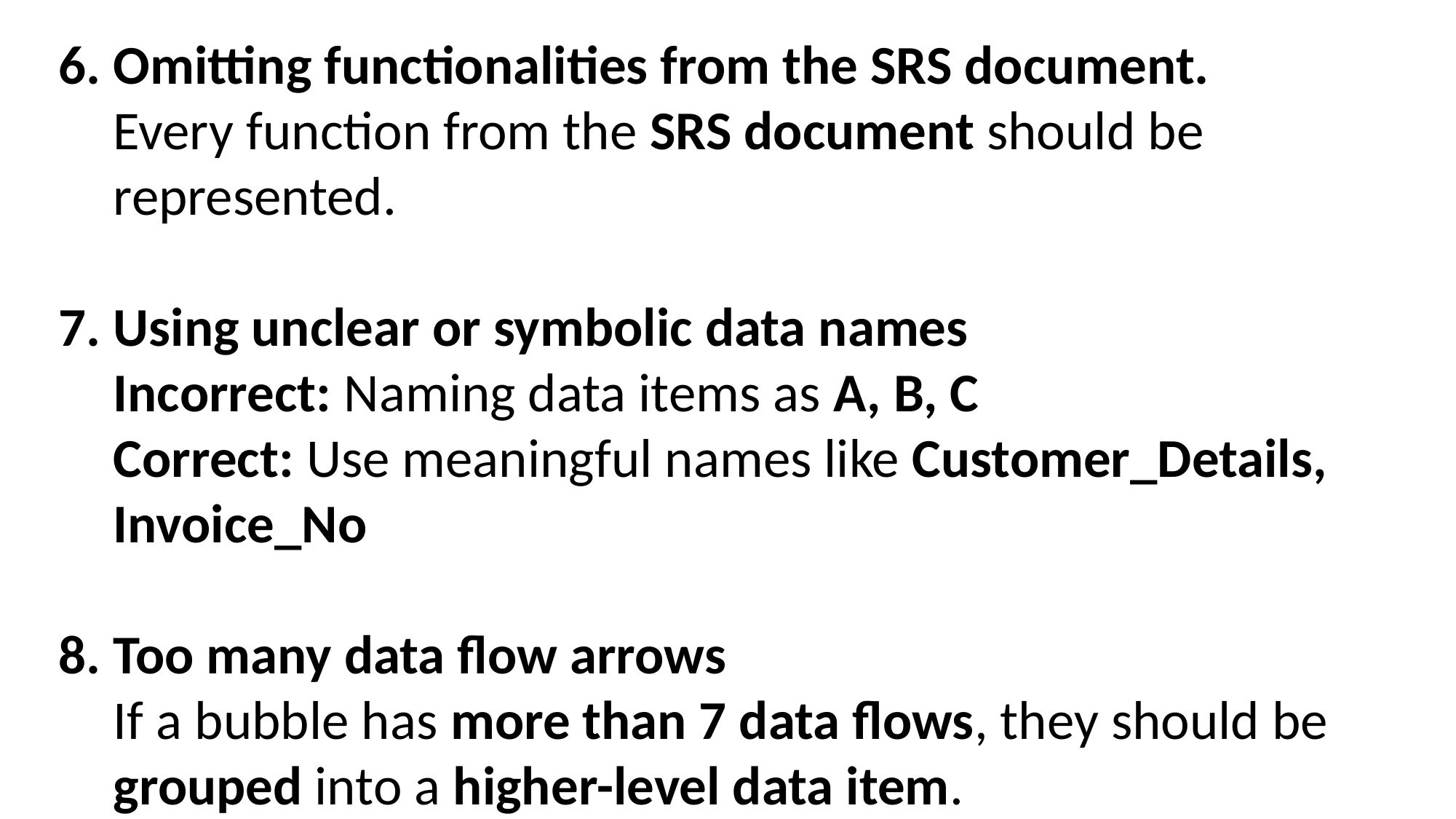

6. Omitting functionalities from the SRS document.
Every function from the SRS document should be represented.

7. Using unclear or symbolic data names
Incorrect: Naming data items as A, B, C
Correct: Use meaningful names like Customer_Details, Invoice_No

8. Too many data flow arrows
If a bubble has more than 7 data flows, they should be grouped into a higher-level data item.